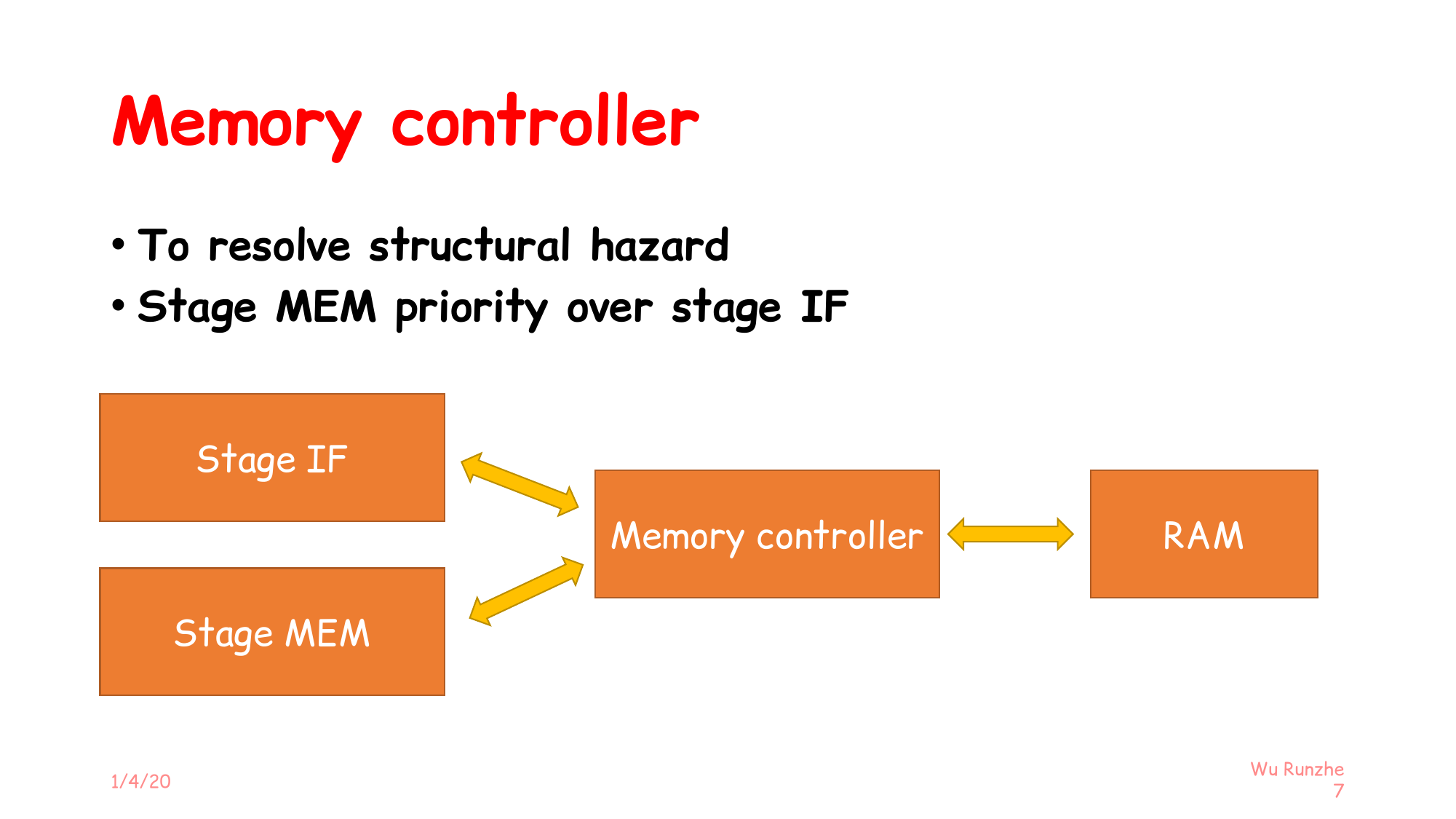

# Memory controller
To resolve structural hazard
Stage MEM priority over stage IF

Stage IF

Memory controller
RAM

Stage MEM

1/4/20
Wu Runzhe
7